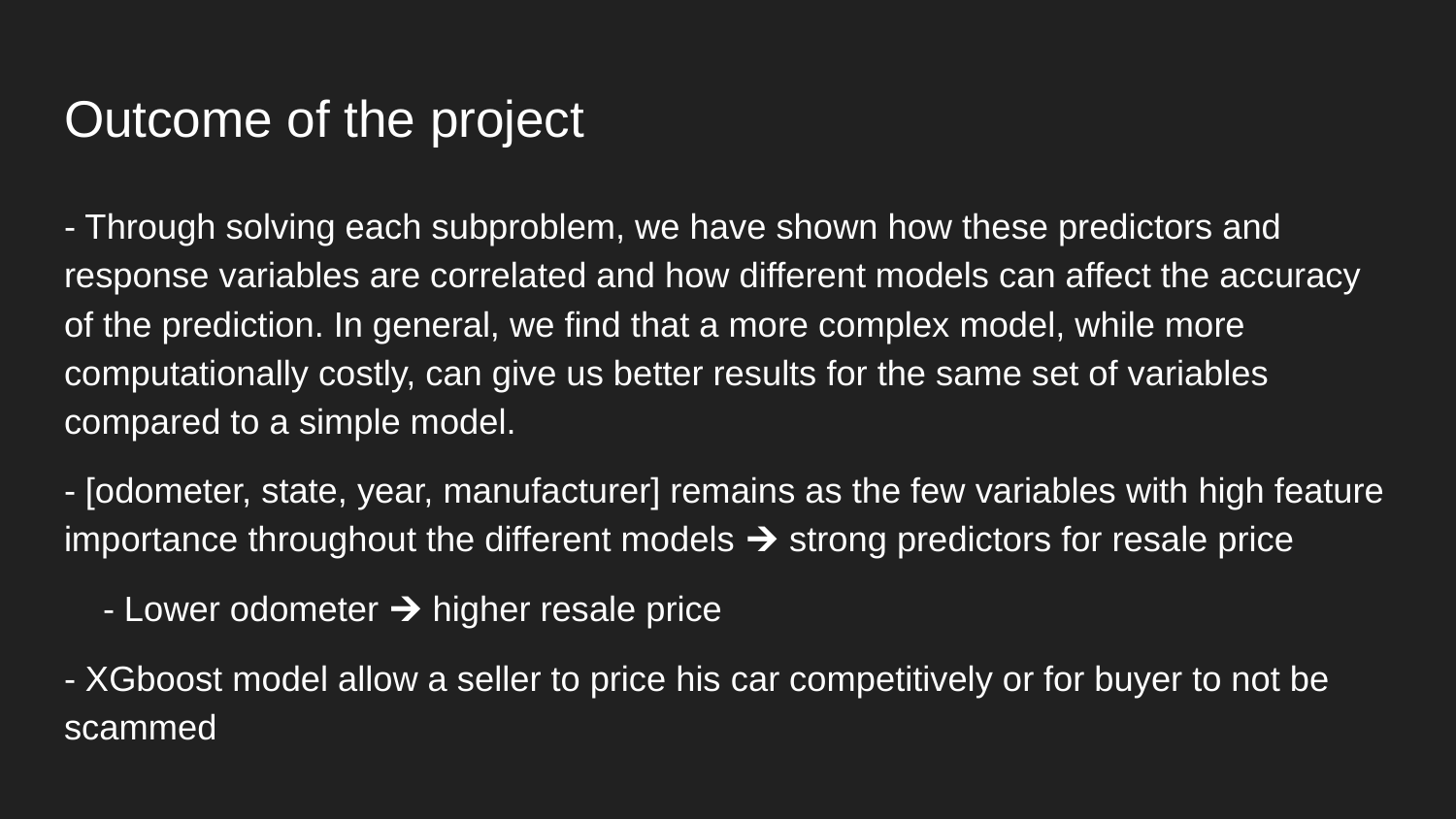

# Outcome of the project
- Through solving each subproblem, we have shown how these predictors and response variables are correlated and how different models can affect the accuracy of the prediction. In general, we find that a more complex model, while more computationally costly, can give us better results for the same set of variables compared to a simple model.
- [odometer, state, year, manufacturer] remains as the few variables with high feature importance throughout the different models 🡲 strong predictors for resale price
    - Lower odometer 🡲 higher resale price
- XGboost model allow a seller to price his car competitively or for buyer to not be scammed